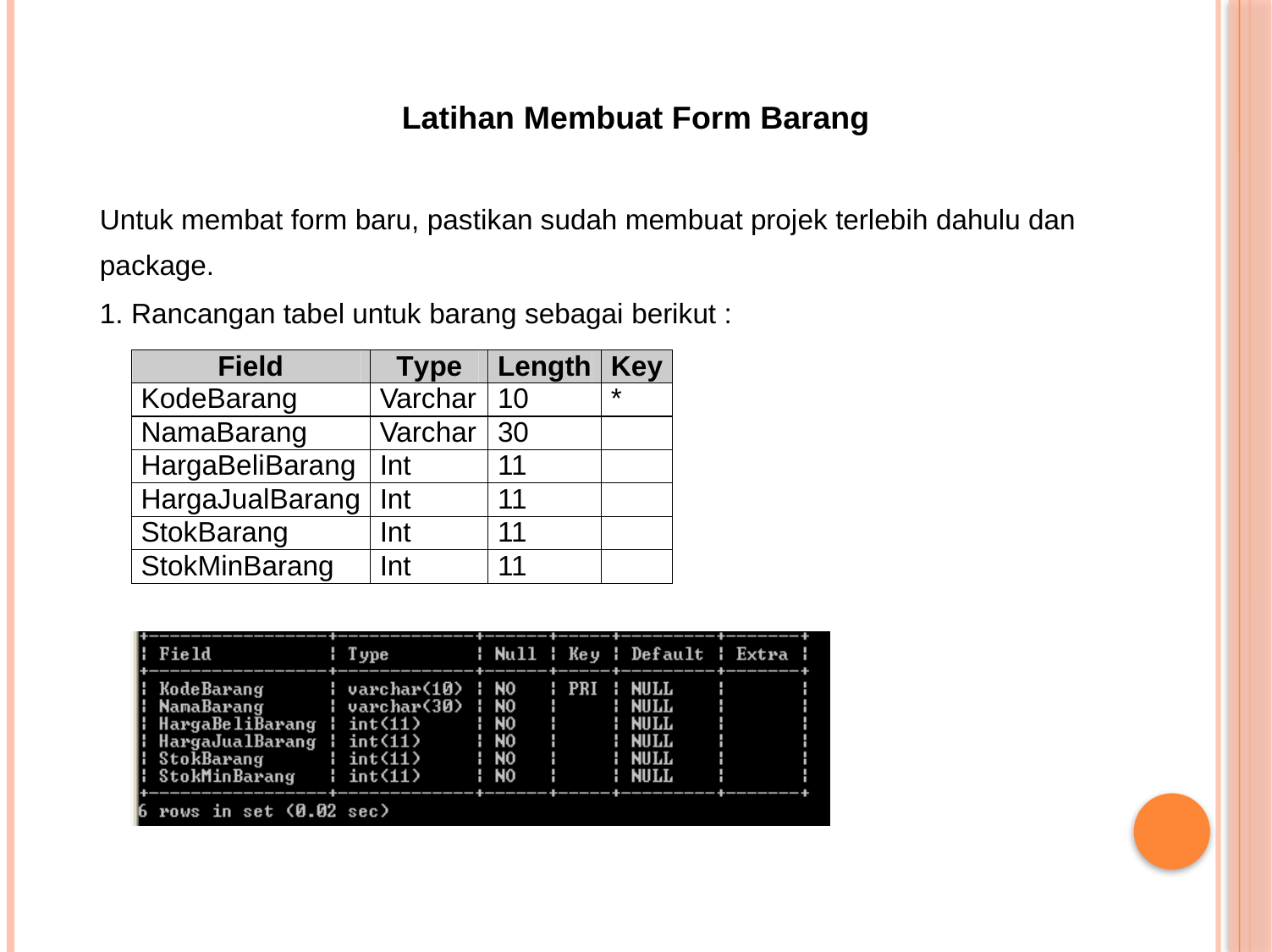

Latihan Membuat Form Barang
Untuk membat form baru, pastikan sudah membuat projek terlebih dahulu dan
package.
1. Rancangan tabel untuk barang sebagai berikut :

Field

Type

Length

Key

KodeBarang
Varchar
10
*

NamaBarang

Varchar

30

HargaBeliBarang

Int

11

HargaJualBarang

Int

11

StokBarang

Int

11

StokMinBarang

Int

11